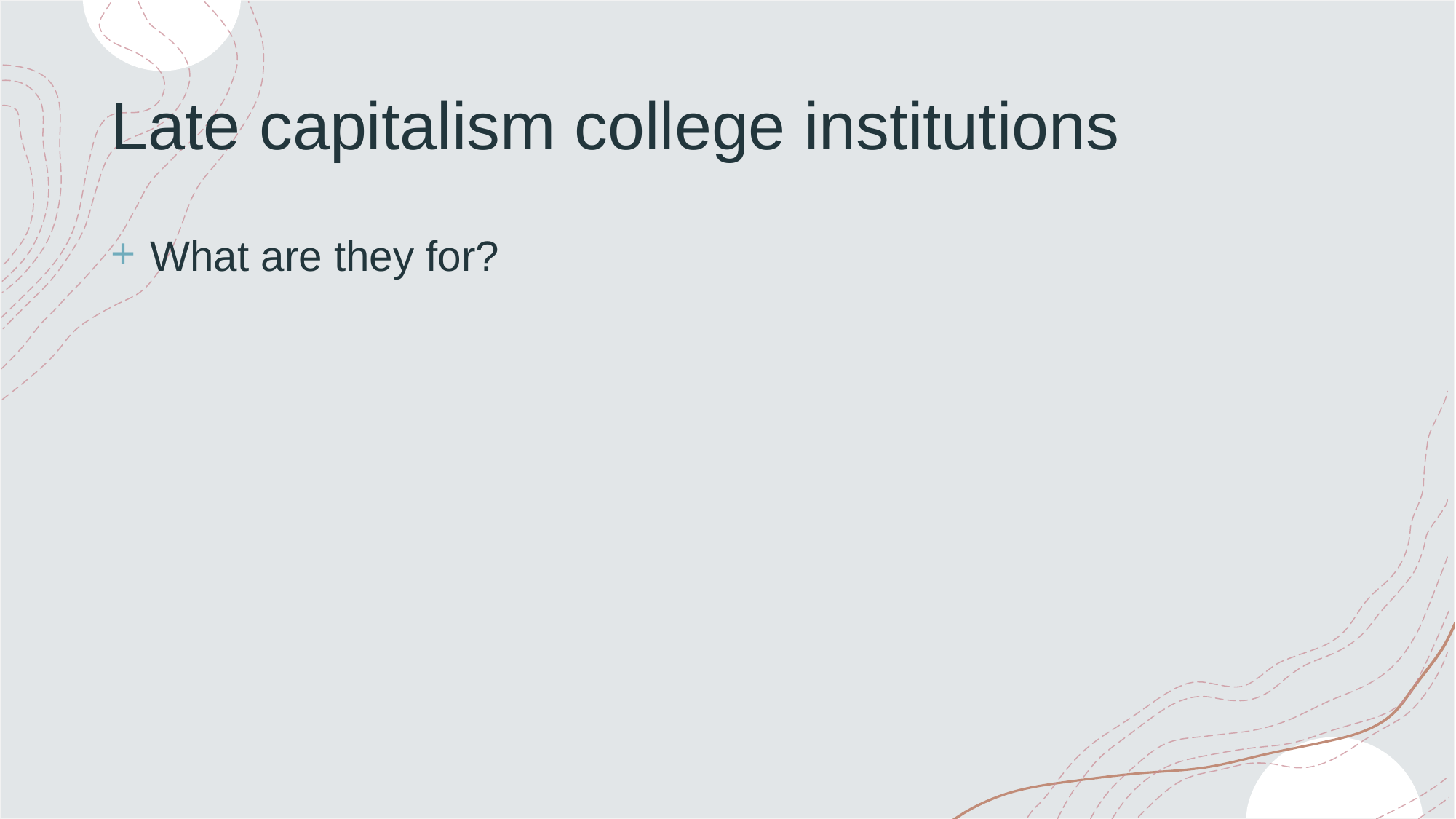

# Late capitalism college institutions
 What are they for?